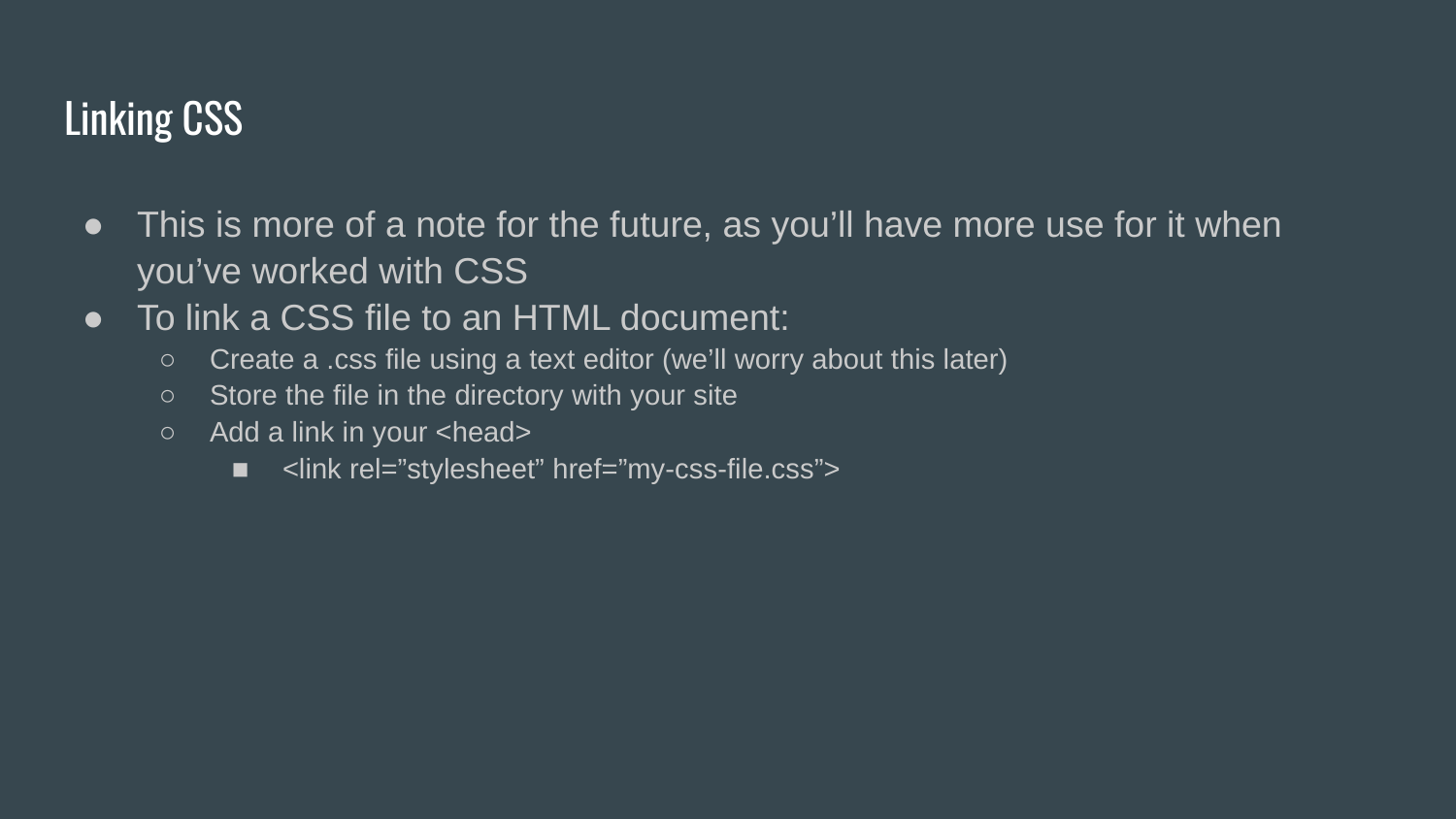

# Linking CSS
This is more of a note for the future, as you’ll have more use for it when you’ve worked with CSS
To link a CSS file to an HTML document:
Create a .css file using a text editor (we’ll worry about this later)
Store the file in the directory with your site
Add a link in your <head>
<link rel=”stylesheet” href=”my-css-file.css”>